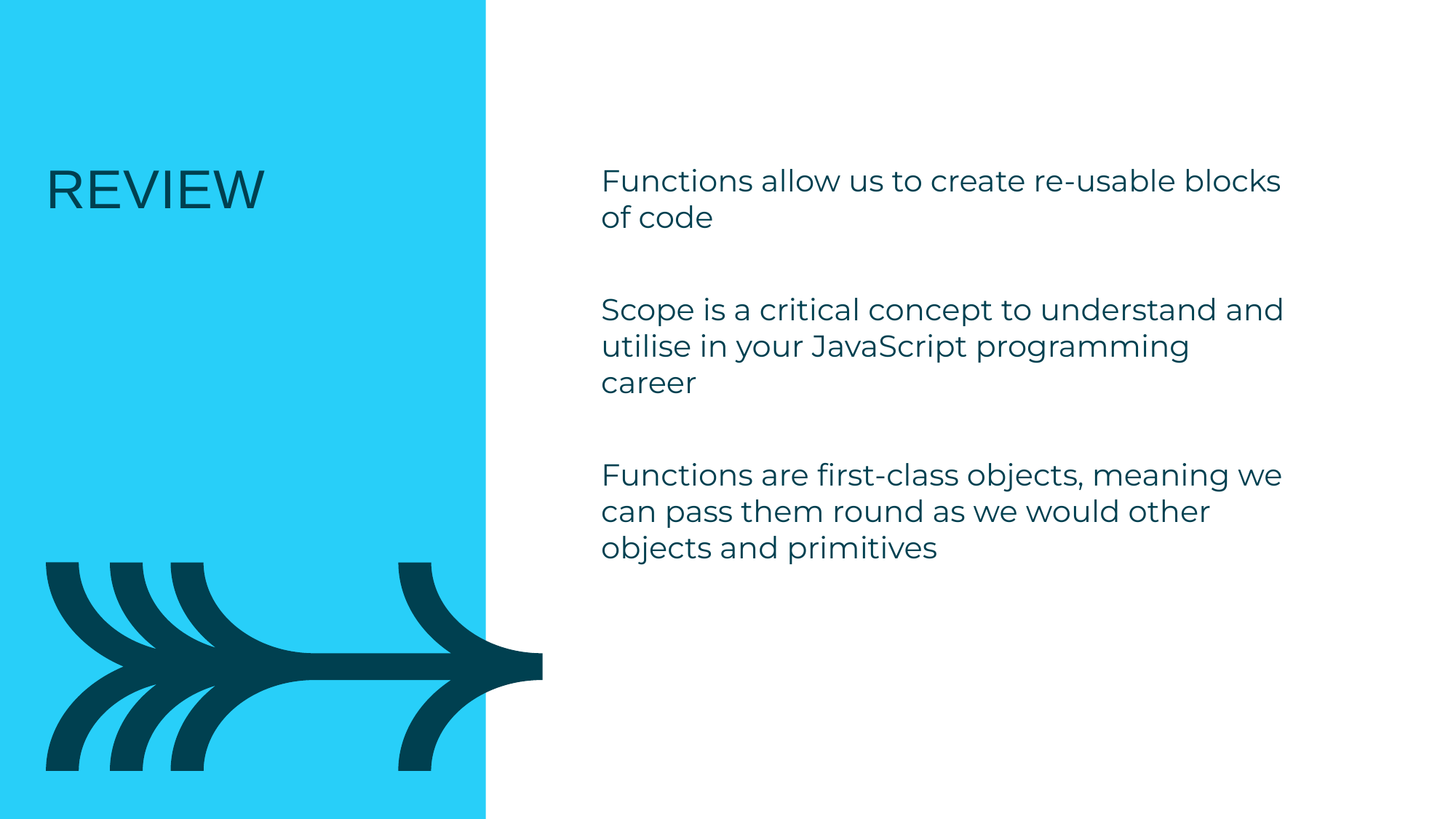

REVIEW
Functions allow us to create re-usable blocks of code

Scope is a critical concept to understand and utilise in your JavaScript programming career

Functions are first-class objects, meaning we can pass them round as we would other objects and primitives